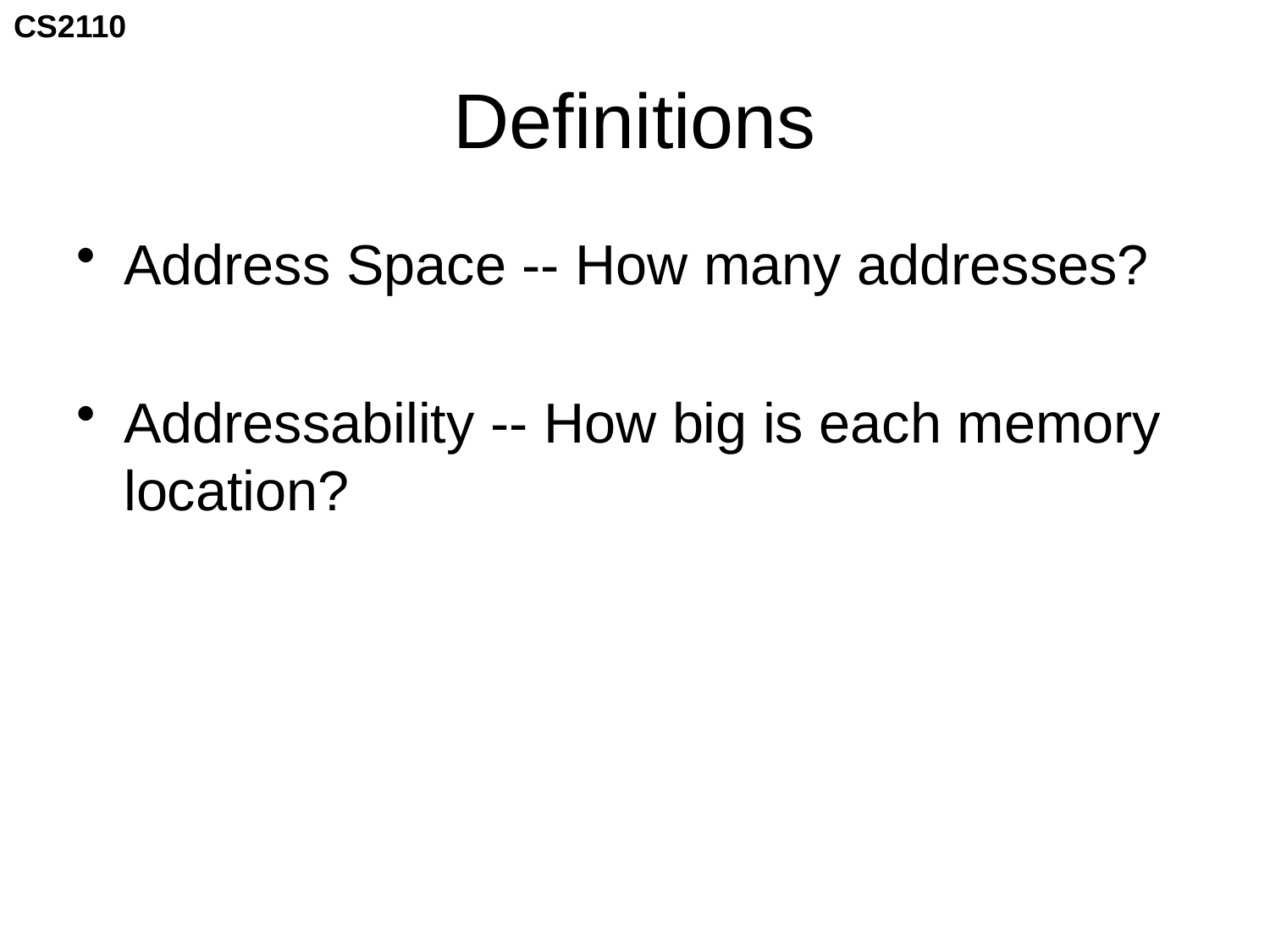

# Definitions
Address Space -- How many addresses?

Addressability -- How big is each memory location?